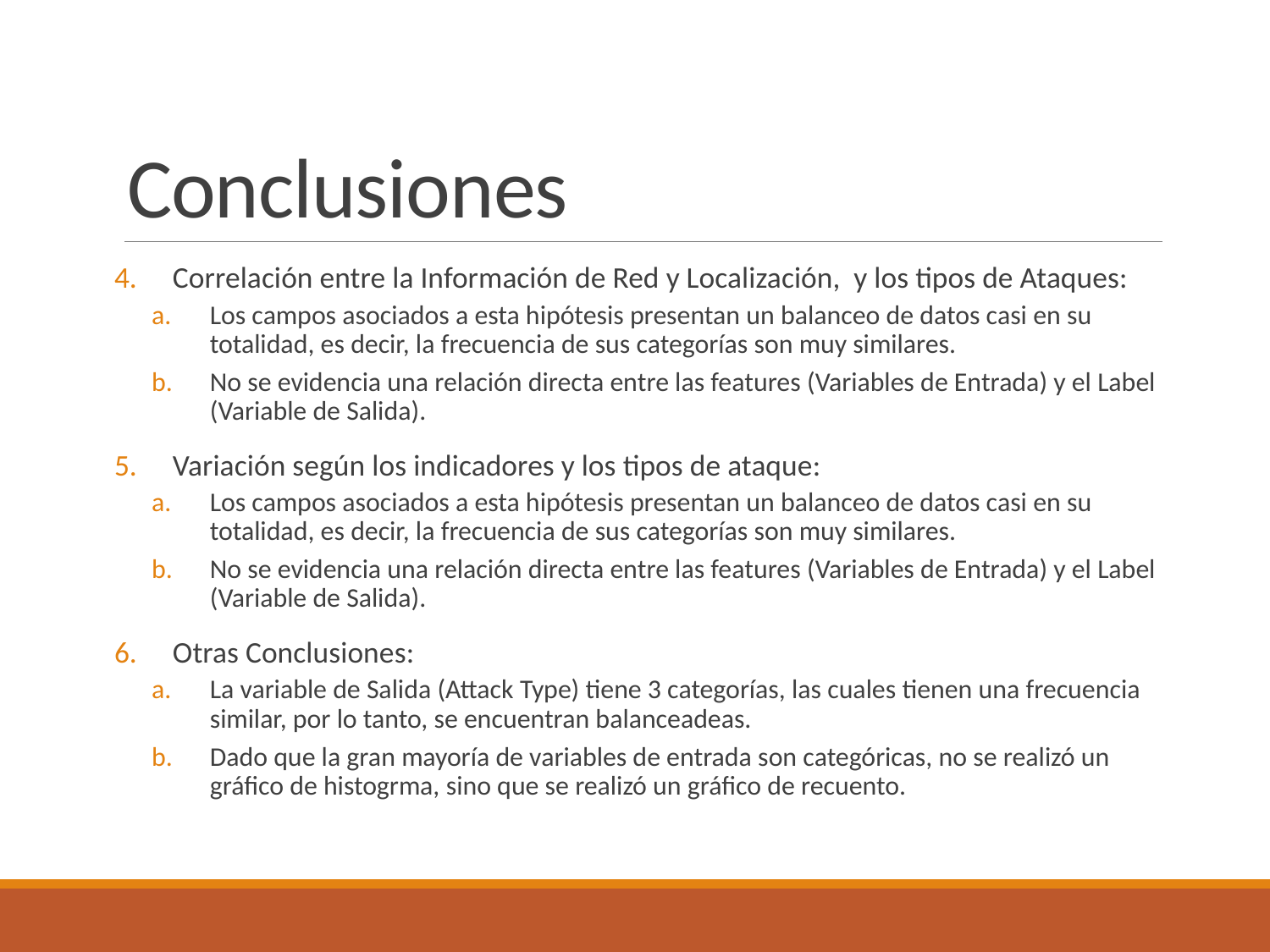

# Conclusiones
Correlación entre la Información de Red y Localización,  y los tipos de Ataques:
Los campos asociados a esta hipótesis presentan un balanceo de datos casi en su totalidad, es decir, la frecuencia de sus categorías son muy similares.
No se evidencia una relación directa entre las features (Variables de Entrada) y el Label (Variable de Salida).
Variación según los indicadores y los tipos de ataque:
Los campos asociados a esta hipótesis presentan un balanceo de datos casi en su totalidad, es decir, la frecuencia de sus categorías son muy similares.
No se evidencia una relación directa entre las features (Variables de Entrada) y el Label (Variable de Salida).
Otras Conclusiones:
La variable de Salida (Attack Type) tiene 3 categorías, las cuales tienen una frecuencia similar, por lo tanto, se encuentran balanceadeas.
Dado que la gran mayoría de variables de entrada son categóricas, no se realizó un gráfico de histogrma, sino que se realizó un gráfico de recuento.